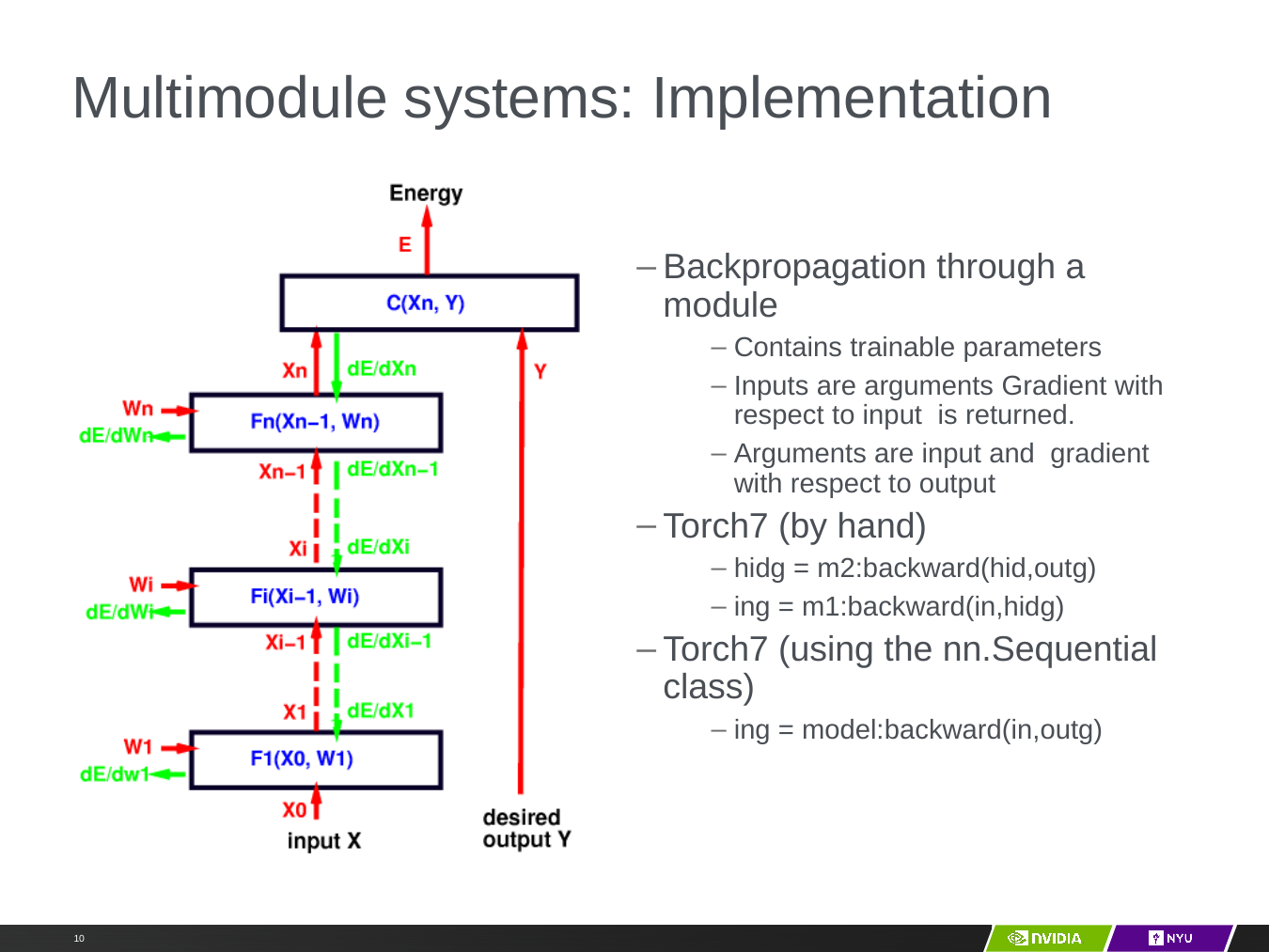

# Multimodule systems: Implementation

Backpropagation through a module
Contains trainable parameters
Inputs are arguments Gradient with respect to input  is returned.
Arguments are input and  gradient with respect to output
Torch7 (by hand)
hidg = m2:backward(hid,outg)
ing = m1:backward(in,hidg)
Torch7 (using the nn.Sequential class)
ing = model:backward(in,outg)